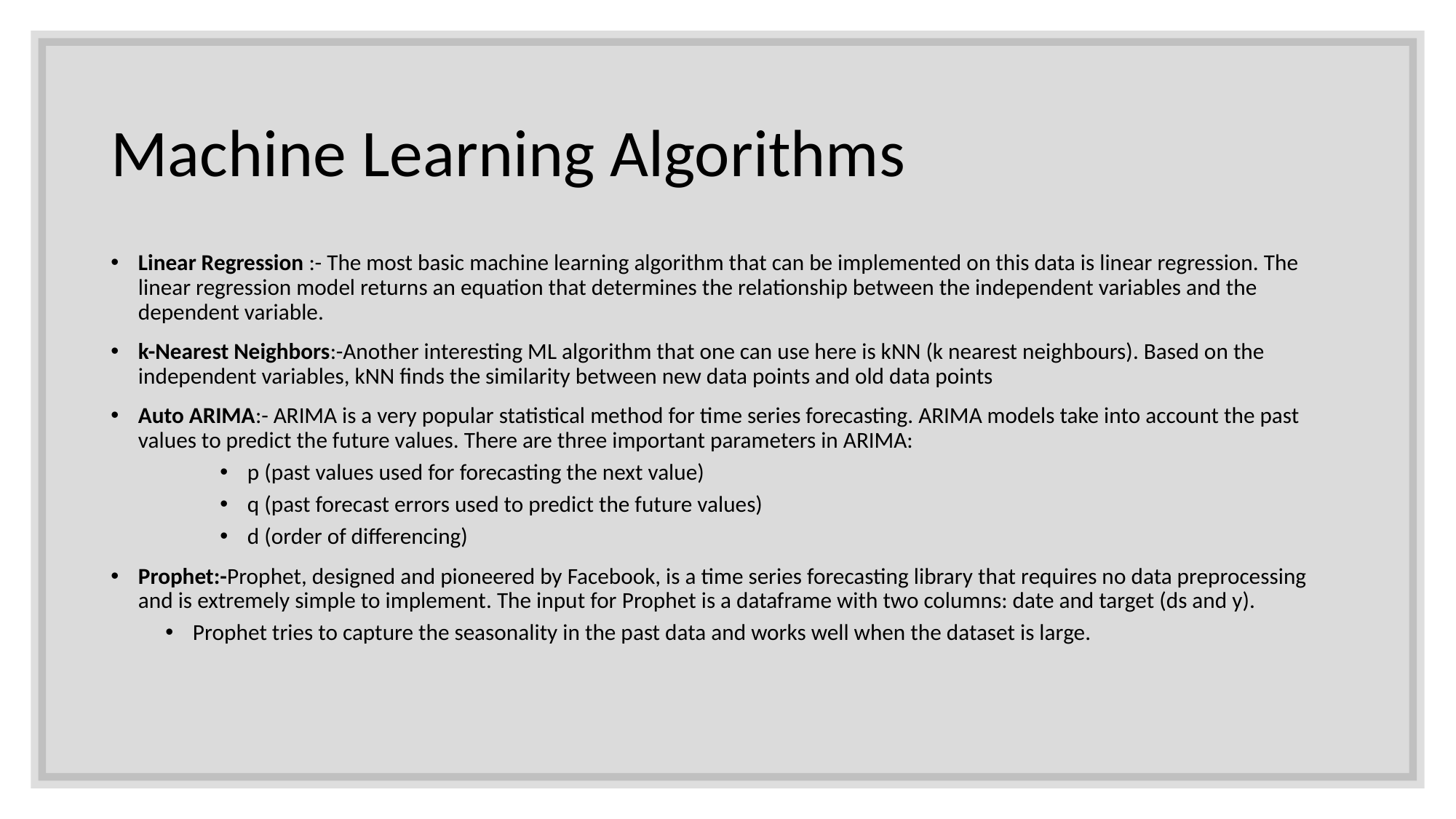

# Machine Learning Algorithms
Linear Regression :- The most basic machine learning algorithm that can be implemented on this data is linear regression. The linear regression model returns an equation that determines the relationship between the independent variables and the dependent variable.
k-Nearest Neighbors:-Another interesting ML algorithm that one can use here is kNN (k nearest neighbours). Based on the independent variables, kNN finds the similarity between new data points and old data points
Auto ARIMA:- ARIMA is a very popular statistical method for time series forecasting. ARIMA models take into account the past values to predict the future values. There are three important parameters in ARIMA:
p (past values used for forecasting the next value)
q (past forecast errors used to predict the future values)
d (order of differencing)
Prophet:-Prophet, designed and pioneered by Facebook, is a time series forecasting library that requires no data preprocessing and is extremely simple to implement. The input for Prophet is a dataframe with two columns: date and target (ds and y).
Prophet tries to capture the seasonality in the past data and works well when the dataset is large.